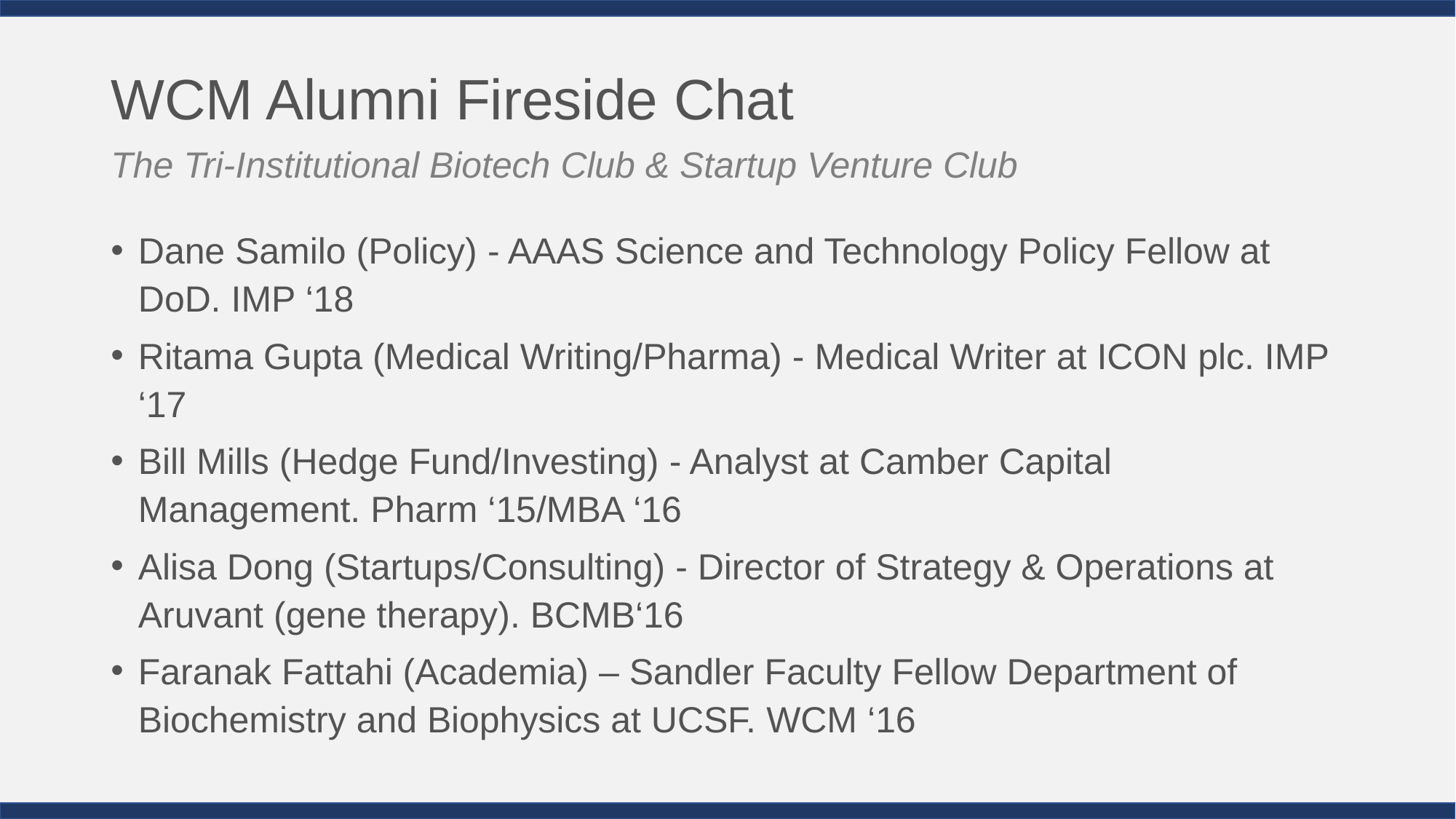

# WCM Alumni Fireside Chat
The Tri-Institutional Biotech Club & Startup Venture Club
Dane Samilo (Policy) - AAAS Science and Technology Policy Fellow at DoD. IMP ‘18
Ritama Gupta (Medical Writing/Pharma) - Medical Writer at ICON plc. IMP ‘17
Bill Mills (Hedge Fund/Investing) - Analyst at Camber Capital Management. Pharm ‘15/MBA ‘16
Alisa Dong (Startups/Consulting) - Director of Strategy & Operations at Aruvant (gene therapy). BCMB‘16
Faranak Fattahi (Academia) – Sandler Faculty Fellow Department of Biochemistry and Biophysics at UCSF. WCM ‘16